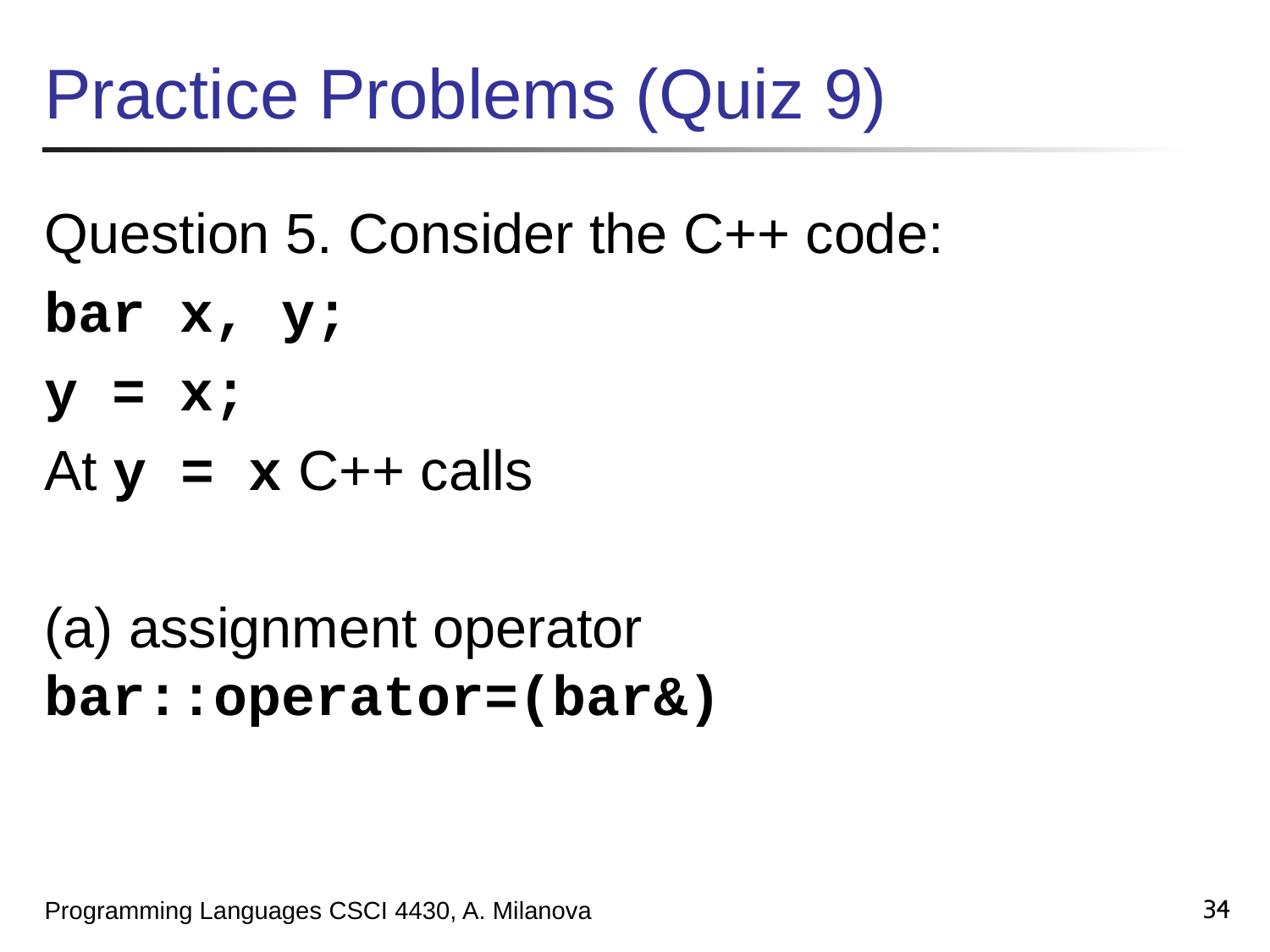

# Practice Problems (Quiz 9)
Question 5. Consider the C++ code:
bar x, y;
y = x;
At y = x C++ calls

(a) assignment operator bar::operator=(bar&)
34
Programming Languages CSCI 4430, A. Milanova